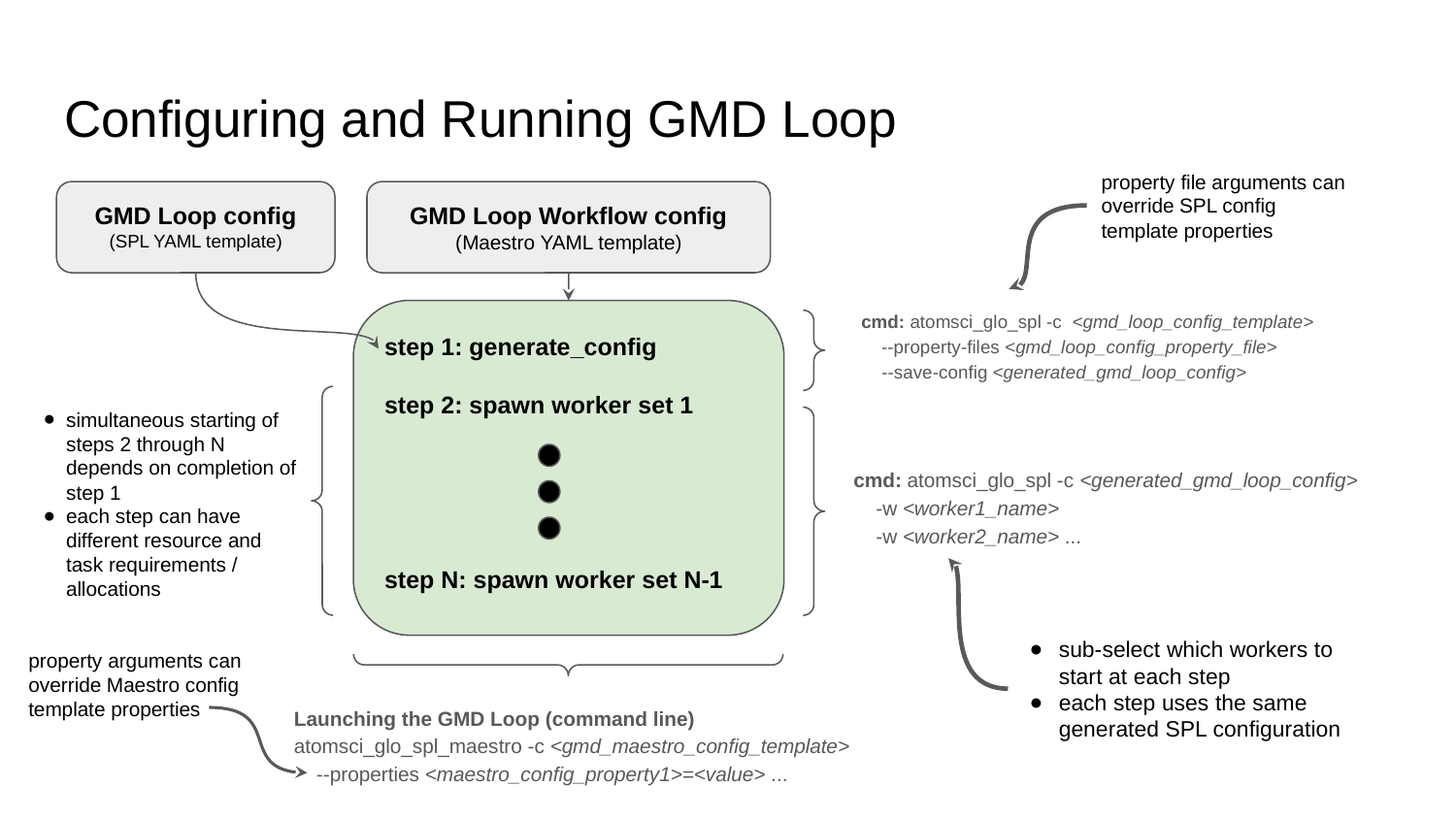

# Configuring and Running GMD Loop
property file arguments can override SPL config template properties
GMD Loop config
(SPL YAML template)
GMD Loop Workflow config
(Maestro YAML template)
cmd: atomsci_glo_spl -c  <gmd_loop_config_template>
    --property-files <gmd_loop_config_property_file>
    --save-config <generated_gmd_loop_config>
step 1: generate_config

step 2: spawn worker set 1

step N: spawn worker set N-1

simultaneous starting of steps 2 through N depends on completion of step 1
each step can have different resource and task requirements / allocations

cmd: atomsci_glo_spl -c <generated_gmd_loop_config>
    -w <worker1_name>
    -w <worker2_name> ...

sub-select which workers to start at each step
each step uses the same generated SPL configuration
property arguments can override Maestro config template properties
Launching the GMD Loop (command line)
atomsci_glo_spl_maestro -c <gmd_maestro_config_template>
    --properties <maestro_config_property1>=<value> ...